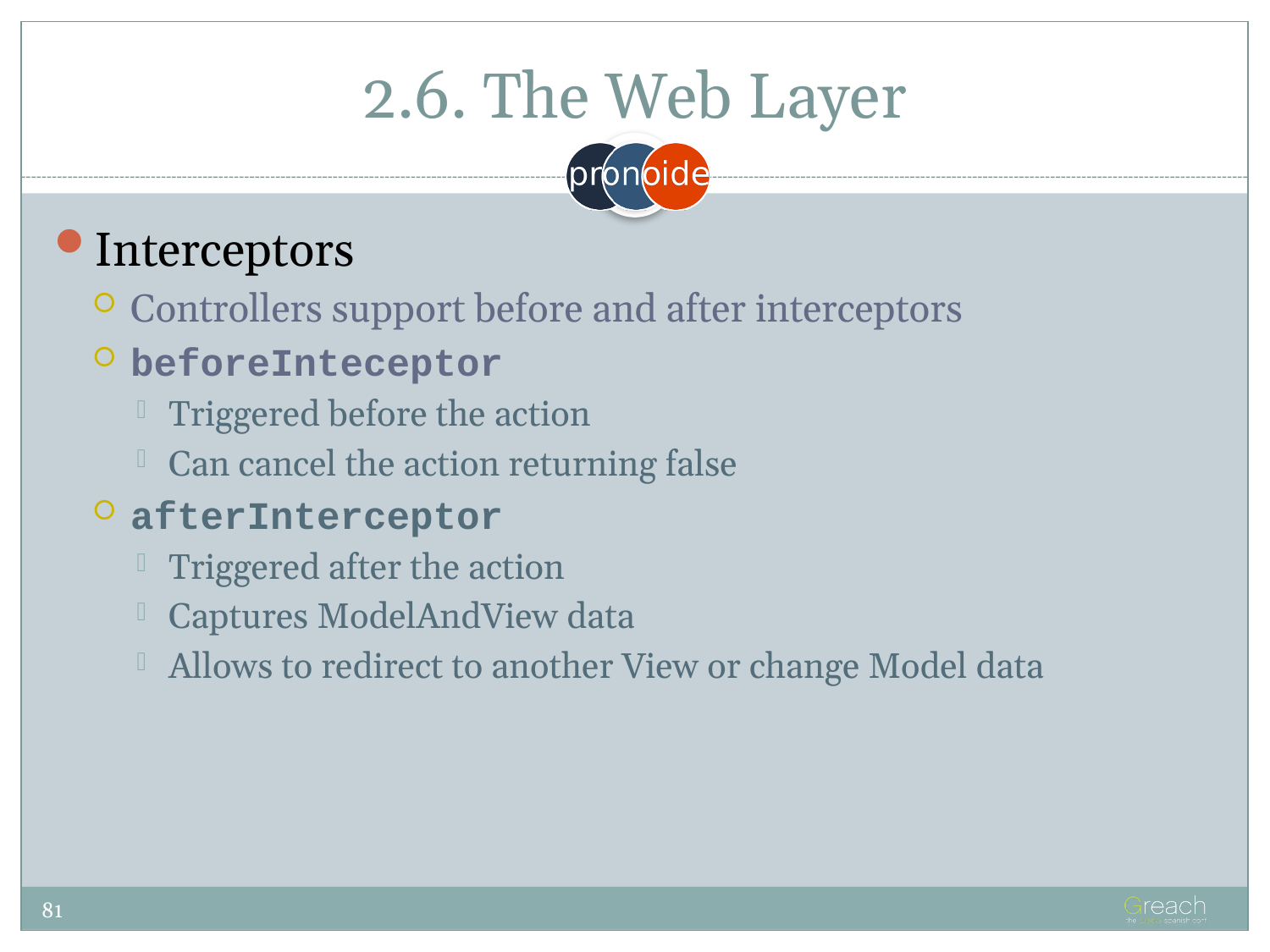

# 2.6. The Web Layer
Interceptors
Controllers support before and after interceptors
beforeInteceptor
Triggered before the action
Can cancel the action returning false
afterInterceptor
Triggered after the action
Captures ModelAndView data
Allows to redirect to another View or change Model data